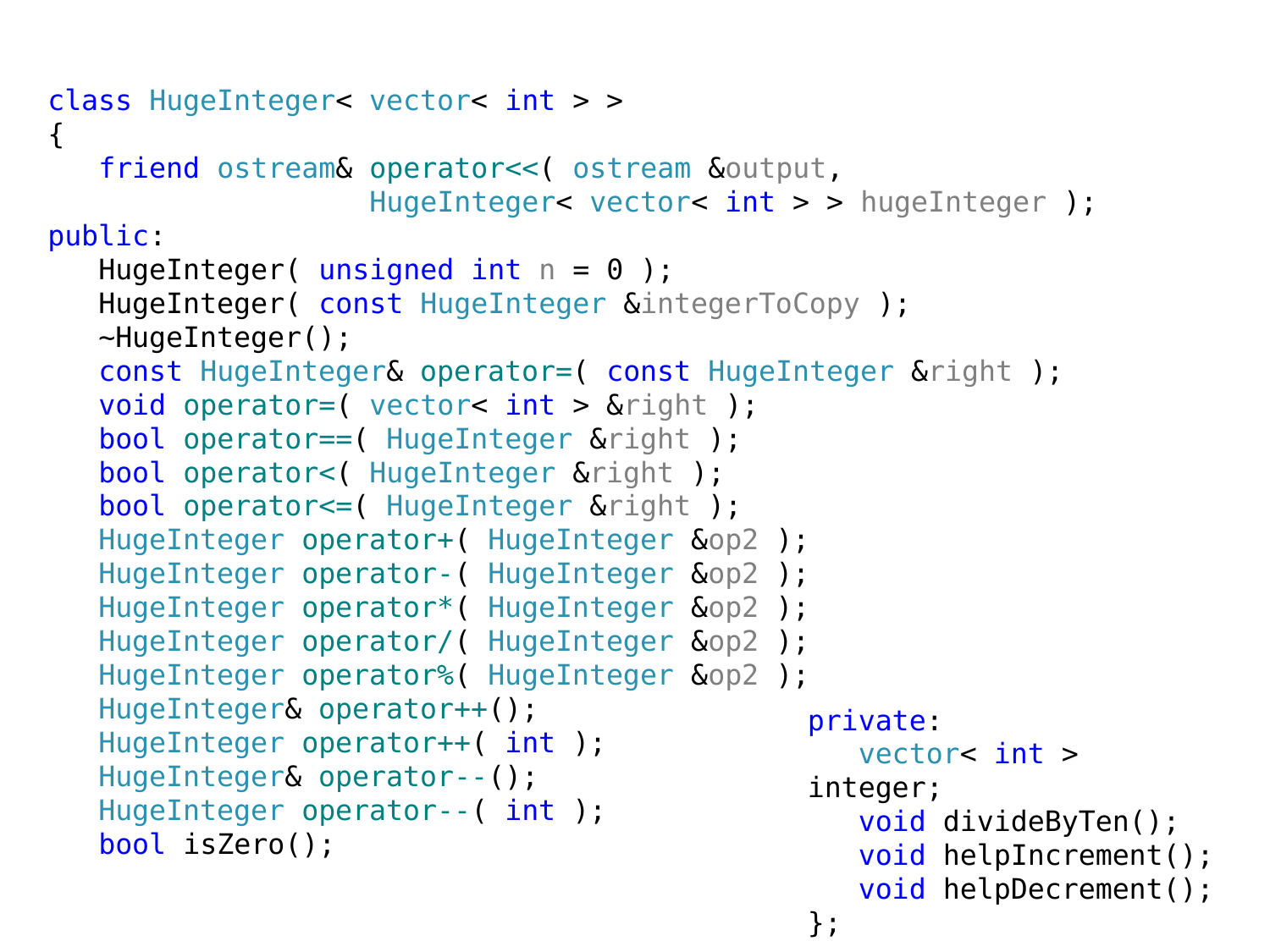

class HugeInteger< vector< int > >
{
   friend ostream& operator<<( ostream &output,
                   HugeInteger< vector< int > > hugeInteger );
public:
   HugeInteger( unsigned int n = 0 );
   HugeInteger( const HugeInteger &integerToCopy );
   ~HugeInteger();
   const HugeInteger& operator=( const HugeInteger &right );
   void operator=( vector< int > &right );
   bool operator==( HugeInteger &right );
   bool operator<( HugeInteger &right );
   bool operator<=( HugeInteger &right );
   HugeInteger operator+( HugeInteger &op2 );
   HugeInteger operator-( HugeInteger &op2 );
   HugeInteger operator*( HugeInteger &op2 );
   HugeInteger operator/( HugeInteger &op2 );
   HugeInteger operator%( HugeInteger &op2 );
   HugeInteger& operator++();
   HugeInteger operator++( int );
   HugeInteger& operator--();
   HugeInteger operator--( int );
   bool isZero();
private:
   vector< int > integer;
   void divideByTen();
   void helpIncrement();
   void helpDecrement();
};